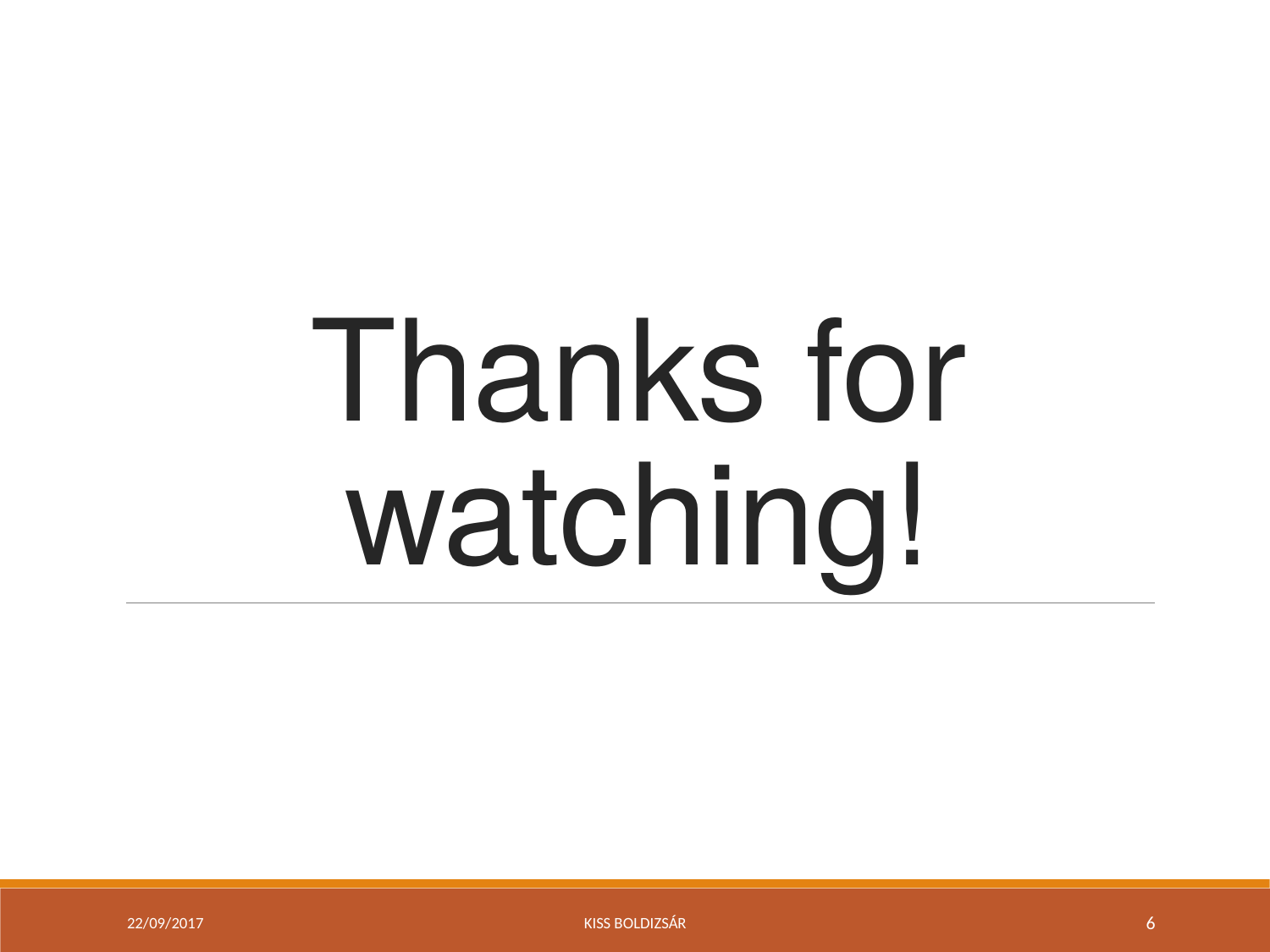

# Thanks for watching!
22/09/2017
Kiss Boldizsár
6